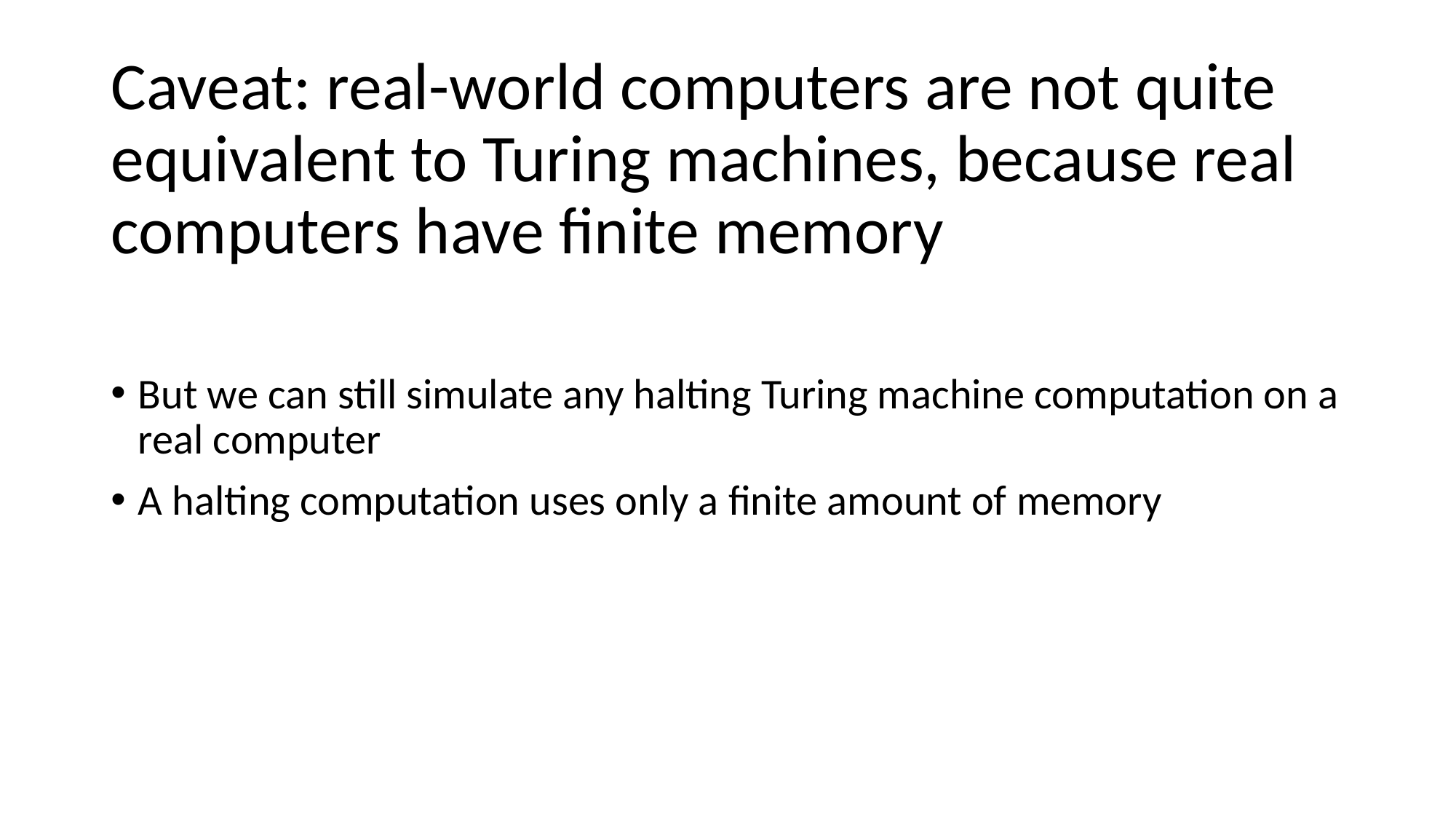

# Caveat: real-world computers are not quite equivalent to Turing machines, because real computers have finite memory
But we can still simulate any halting Turing machine computation on a real computer
A halting computation uses only a finite amount of memory